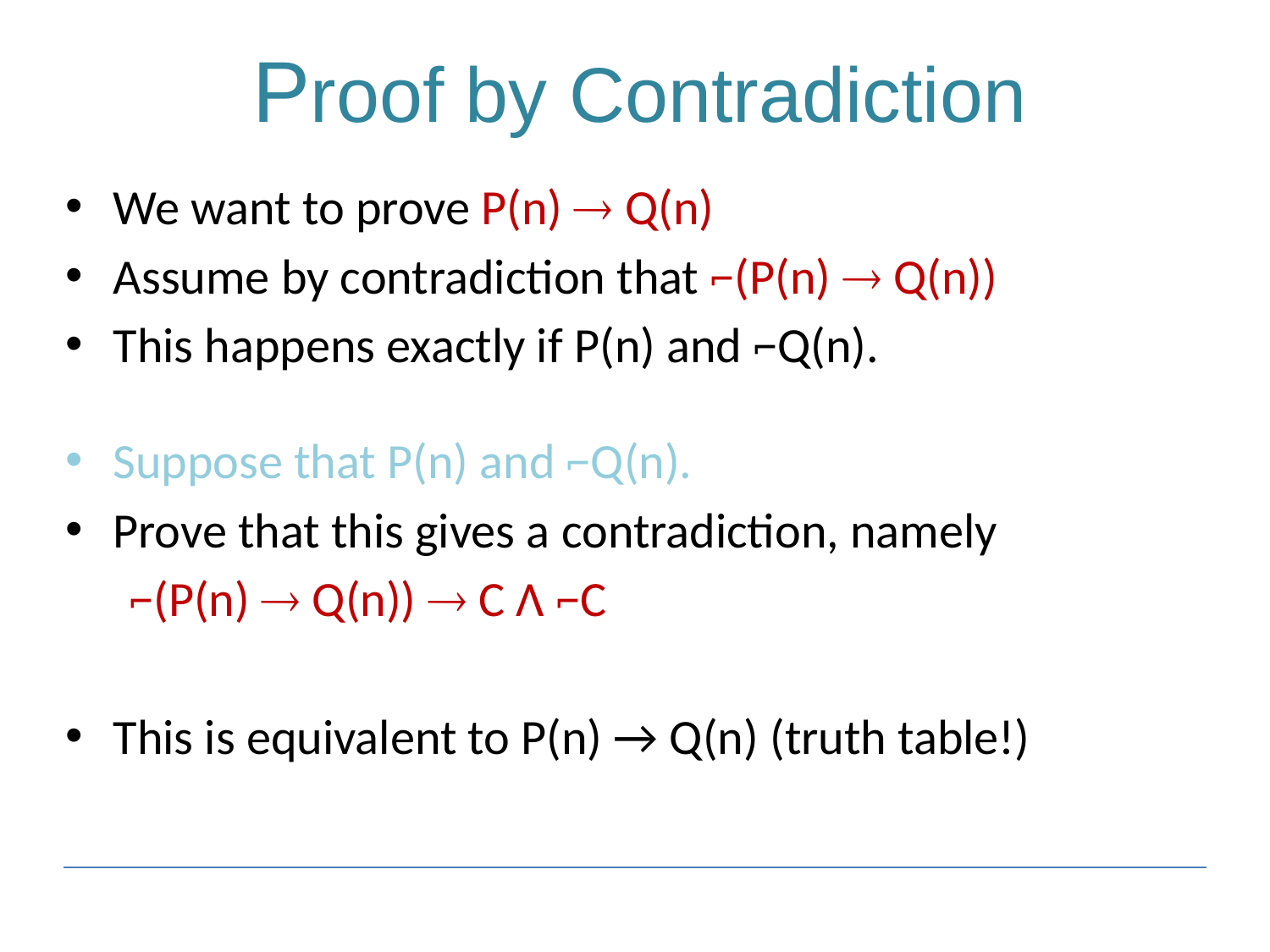

# Proof by Contradiction
We want to prove P(n) → Q(n)
Assume by contradiction that ⌐(P(n) → Q(n))
This happens exactly if P(n) and ⌐Q(n).

Suppose that P(n) and ⌐Q(n).
Prove that this gives a contradiction, namely
⌐(P(n) → Q(n)) → C Λ ⌐C

This is equivalent to P(n) → Q(n) (truth table!)